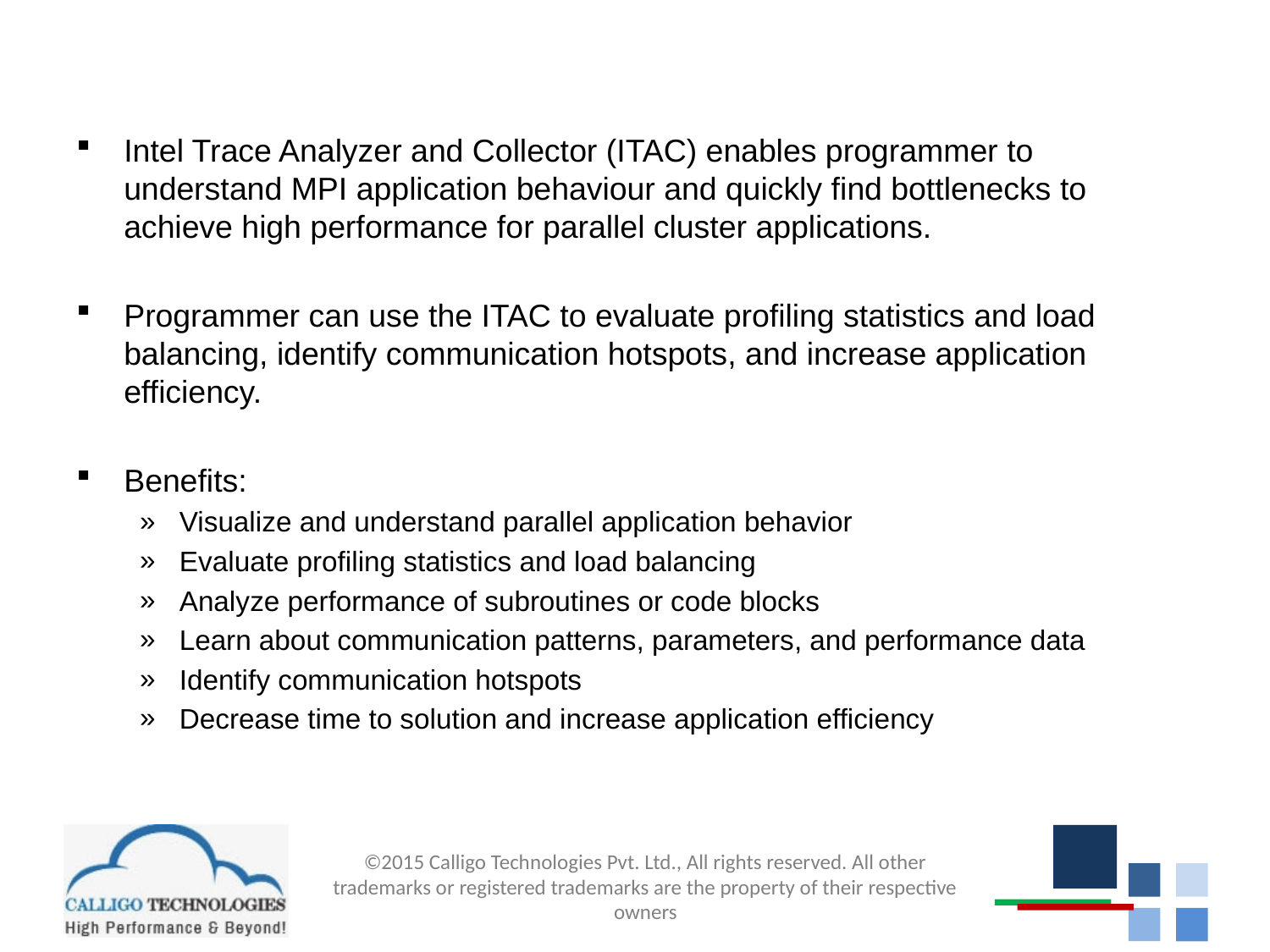

# Intel® Trace Analyzer and Collector (ITAC)
Intel Trace Analyzer and Collector (ITAC) enables programmer to understand MPI application behaviour and quickly find bottlenecks to achieve high performance for parallel cluster applications.

Programmer can use the ITAC to evaluate profiling statistics and load balancing, identify communication hotspots, and increase application efficiency.

Benefits:
Visualize and understand parallel application behavior
Evaluate profiling statistics and load balancing
Analyze performance of subroutines or code blocks
Learn about communication patterns, parameters, and performance data
Identify communication hotspots
Decrease time to solution and increase application efficiency